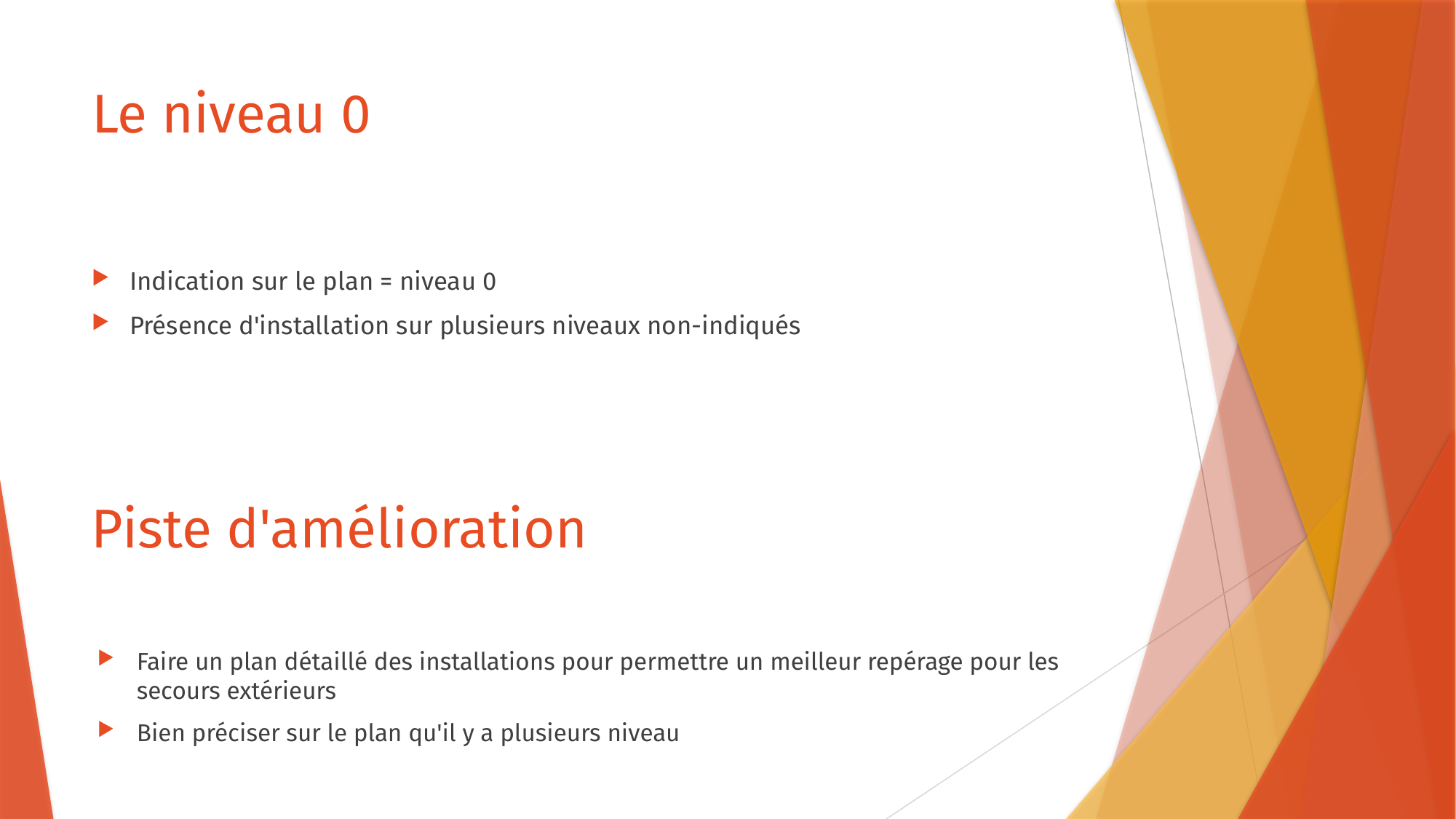

# Le niveau 0
Indication sur le plan = niveau 0
Présence d'installation sur plusieurs niveaux non-indiqués
Piste d'amélioration
Faire un plan détaillé des installations pour permettre un meilleur repérage pour les secours extérieurs
Bien préciser sur le plan qu'il y a plusieurs niveau